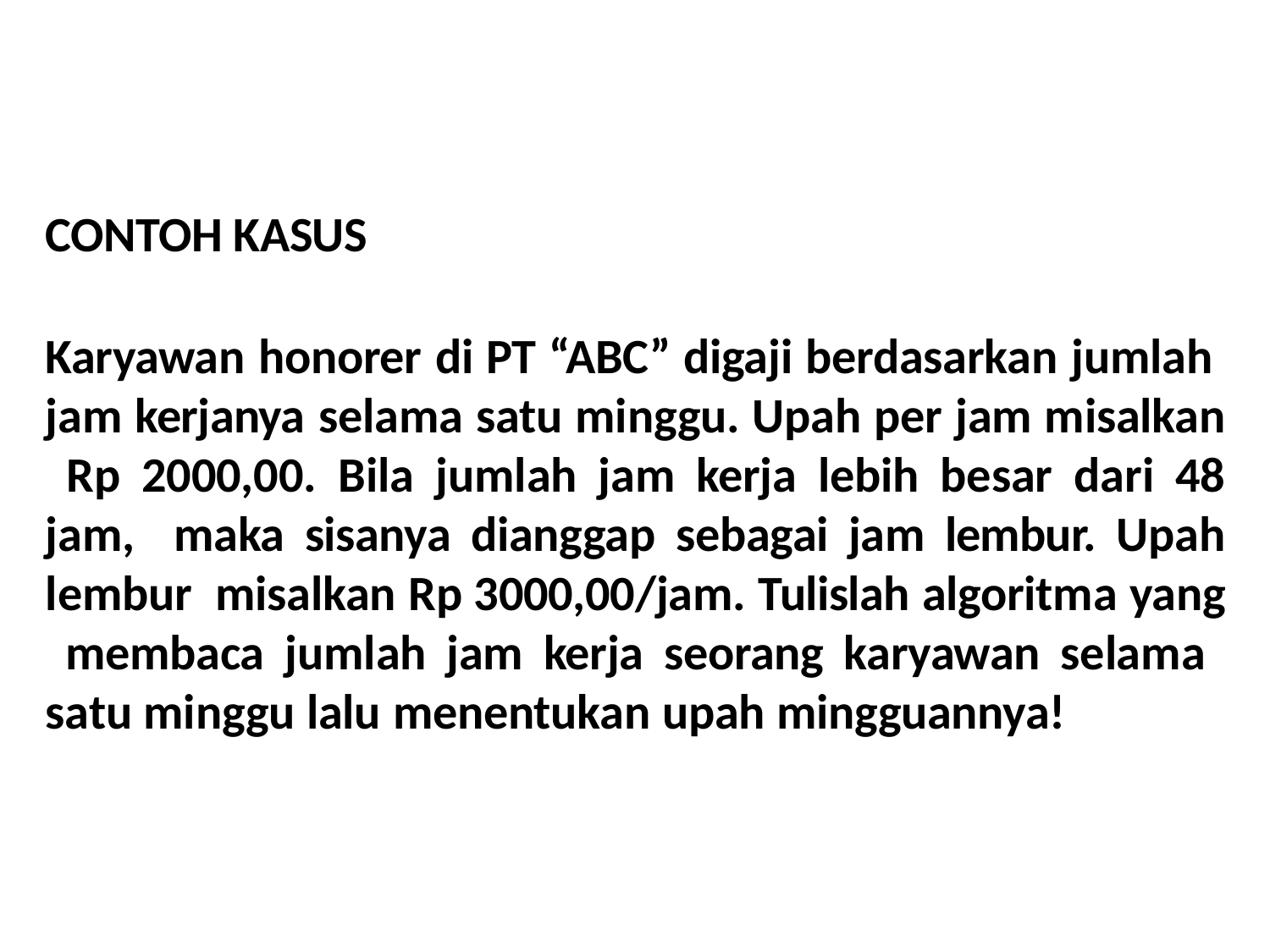

# Contoh Kasus
CONTOH KASUS

Karyawan honorer di PT “ABC” digaji berdasarkan jumlah  jam kerjanya selama satu minggu. Upah per jam misalkan  Rp 2000,00. Bila jumlah jam kerja lebih besar dari 48 jam,  maka sisanya dianggap sebagai jam lembur. Upah lembur  misalkan Rp 3000,00/jam. Tulislah algoritma yang  membaca jumlah jam kerja seorang karyawan selama  satu minggu lalu menentukan upah mingguannya!